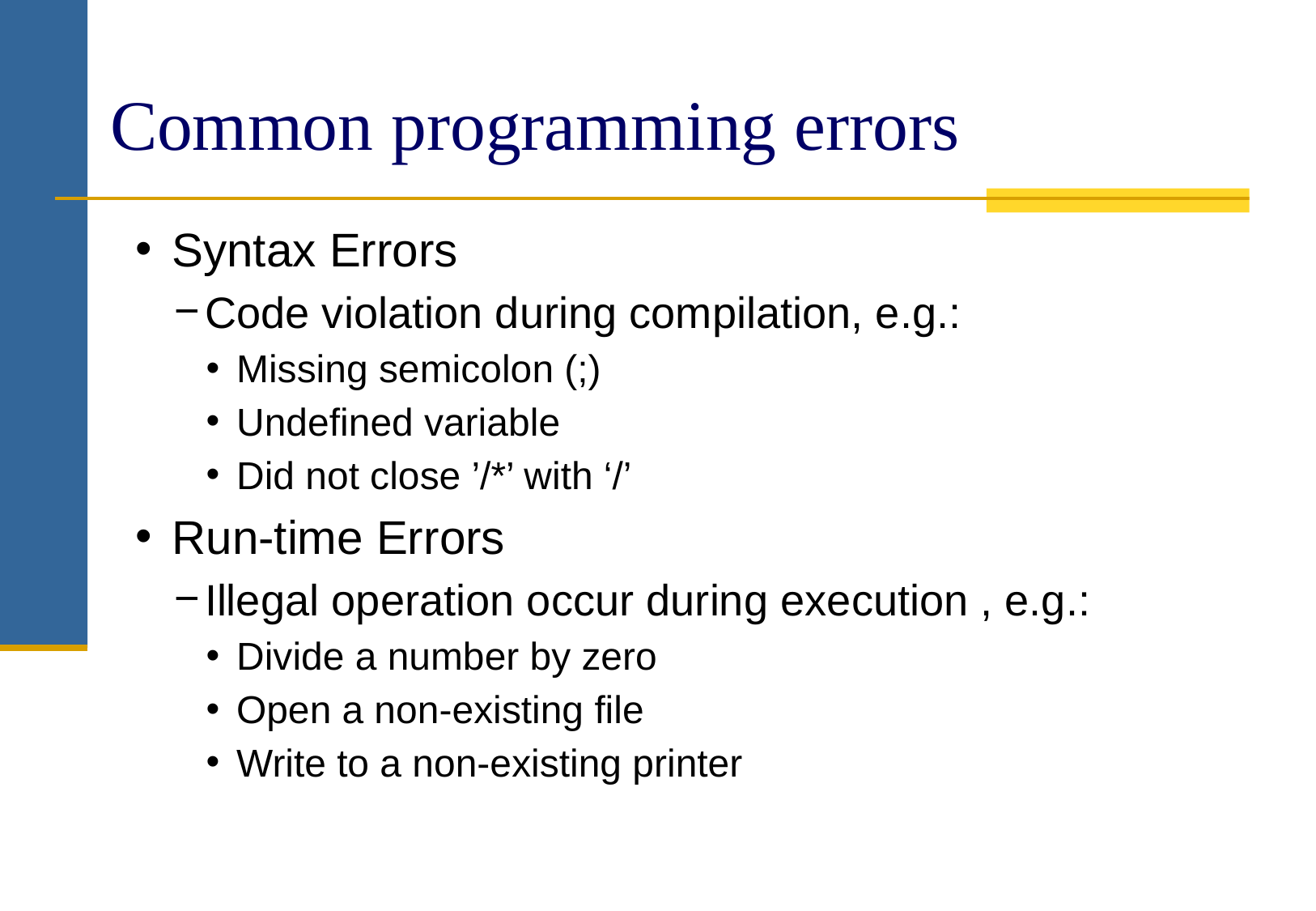

# Common programming errors
Syntax Errors
Code violation during compilation, e.g.:
Missing semicolon (;)
Undefined variable
Did not close ’/*’ with ‘/’
Run-time Errors
Illegal operation occur during execution , e.g.:
Divide a number by zero
Open a non-existing file
Write to a non-existing printer